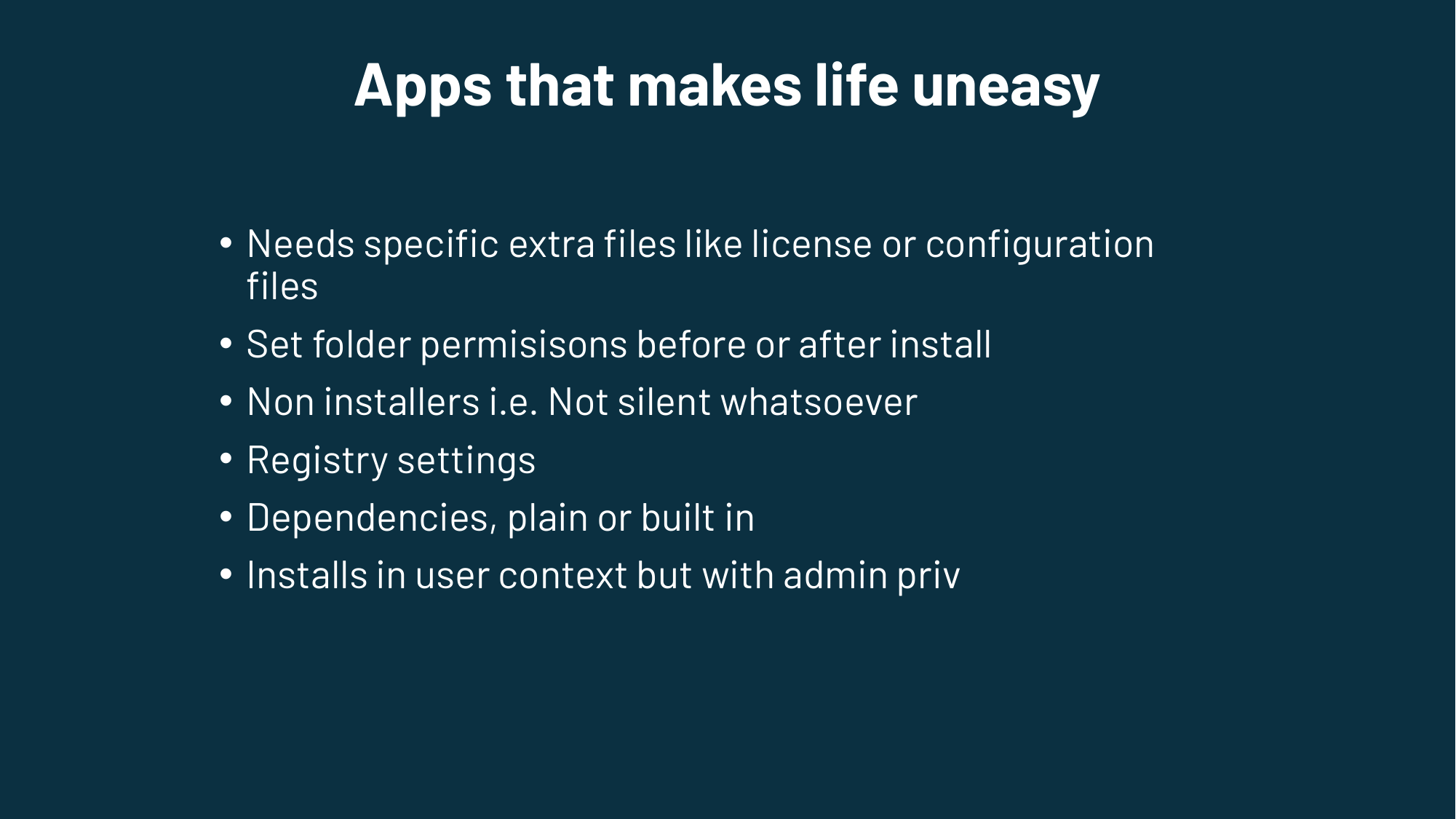

# Apps that makes life uneasy
Needs specific extra files like license or configuration files
Set folder permisisons before or after install
Non installers i.e. Not silent whatsoever
Registry settings
Dependencies, plain or built in
Installs in user context but with admin priv